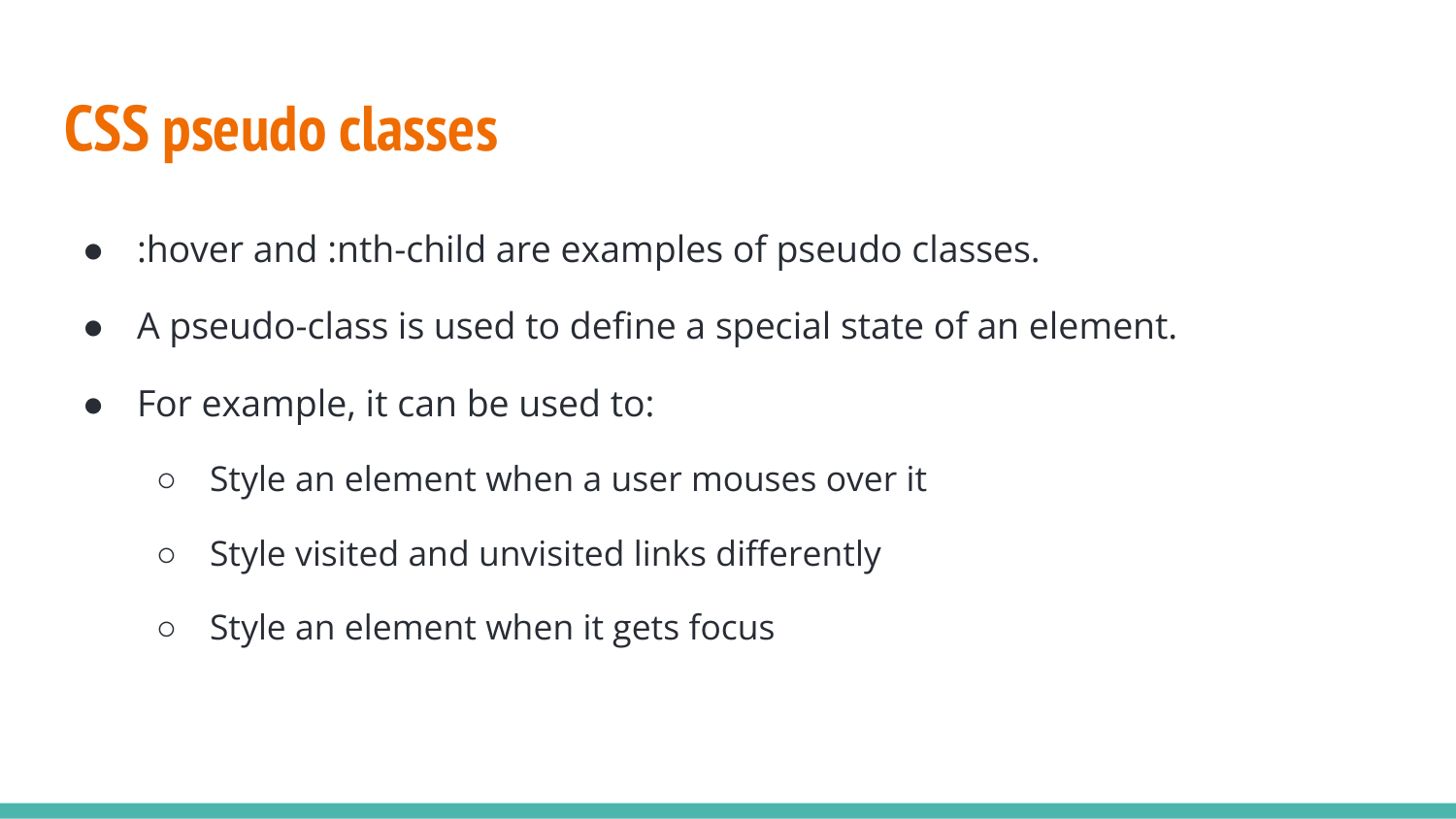

# CSS pseudo classes
:hover and :nth-child are examples of pseudo classes.
A pseudo-class is used to define a special state of an element.
For example, it can be used to:
Style an element when a user mouses over it
Style visited and unvisited links differently
Style an element when it gets focus